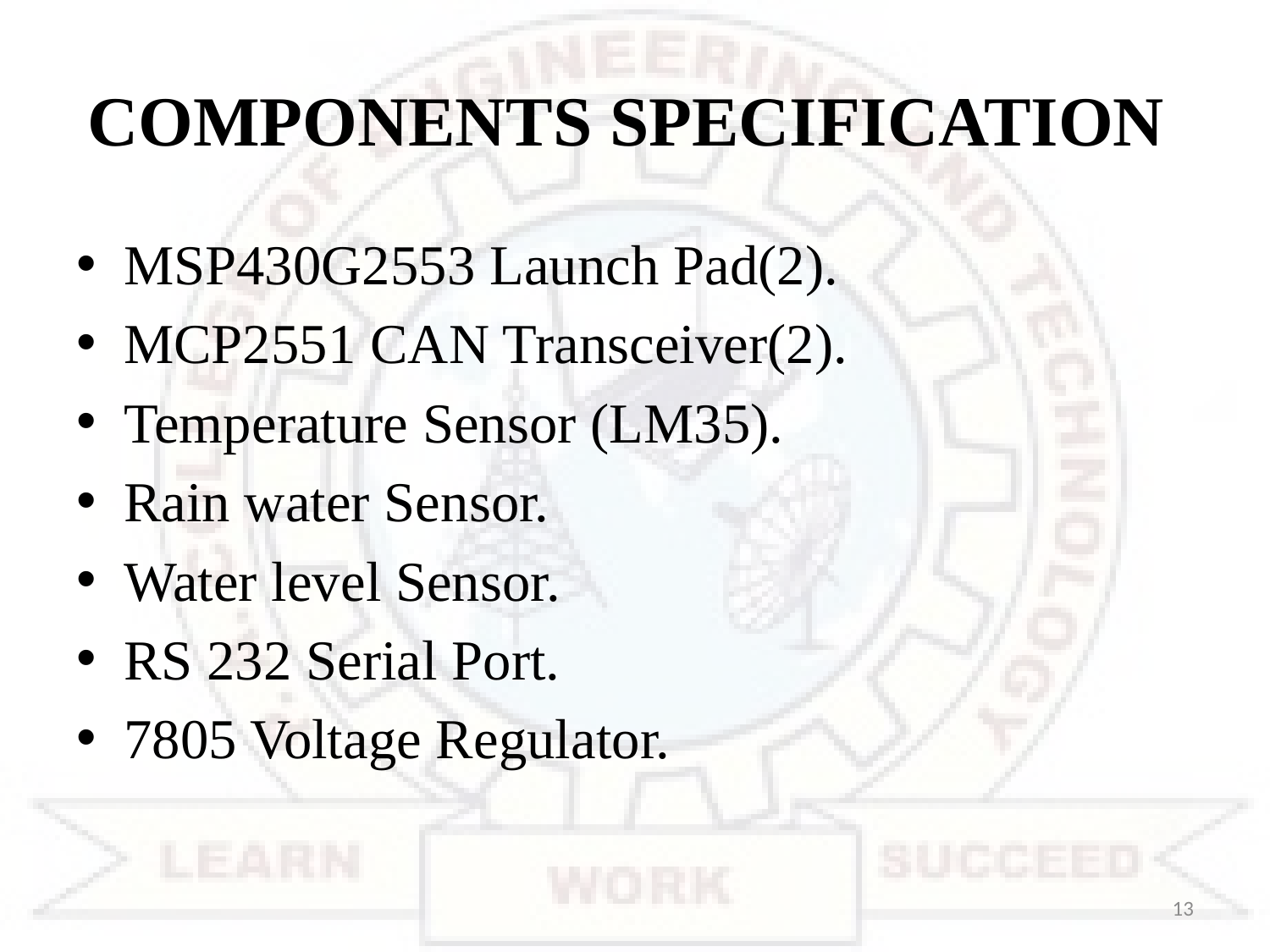

# COMPONENTS SPECIFICATION
MSP430G2553 Launch Pad(2).
MCP2551 CAN Transceiver(2).
Temperature Sensor (LM35).
Rain water Sensor.
Water level Sensor.
RS 232 Serial Port.
7805 Voltage Regulator.

13